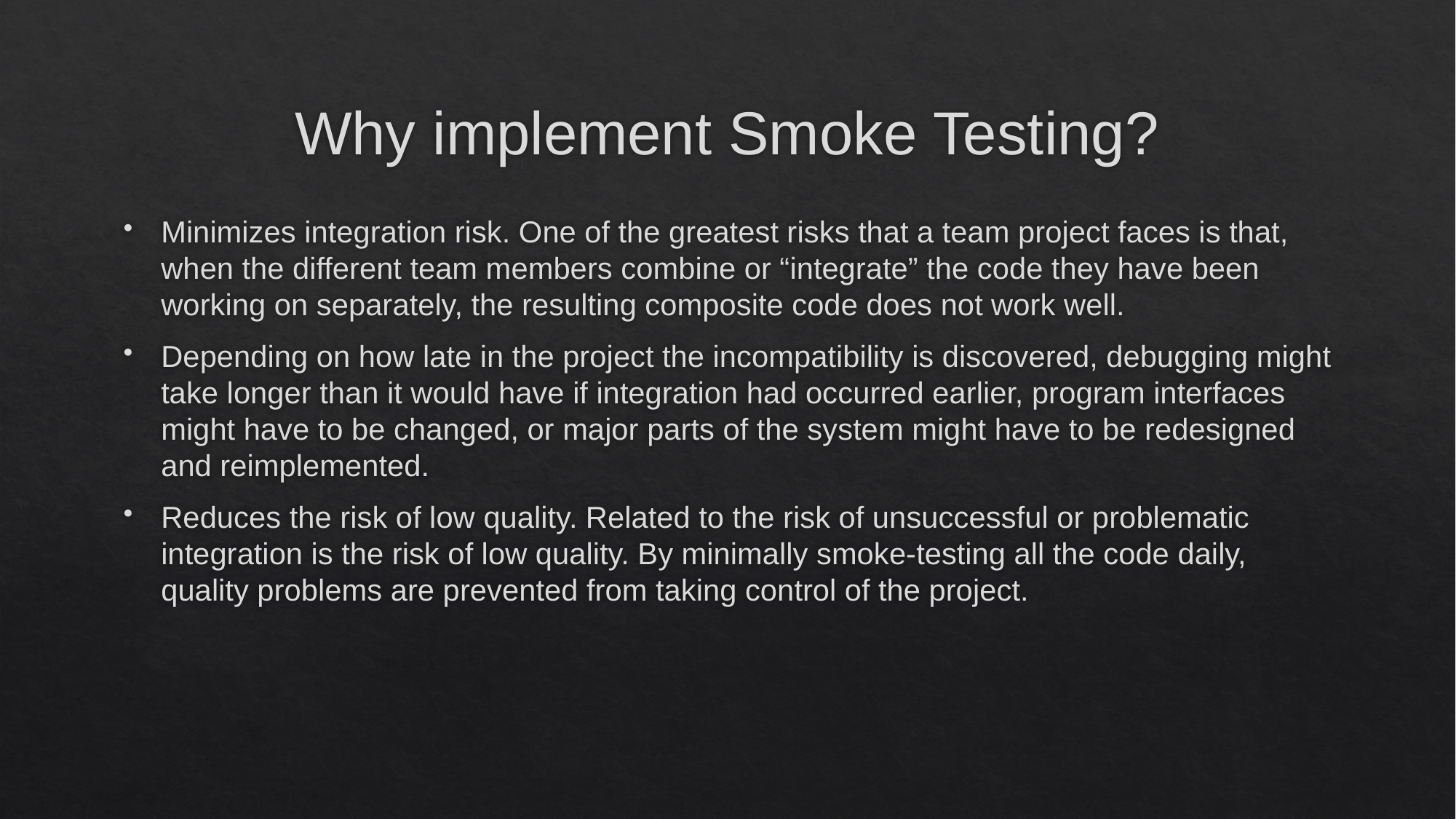

# Why implement Smoke Testing?
Minimizes integration risk. One of the greatest risks that a team project faces is that, when the different team members combine or “integrate” the code they have been working on separately, the resulting composite code does not work well.
Depending on how late in the project the incompatibility is discovered, debugging might take longer than it would have if integration had occurred earlier, program interfaces might have to be changed, or major parts of the system might have to be redesigned and reimplemented.
Reduces the risk of low quality. Related to the risk of unsuccessful or problematic integration is the risk of low quality. By minimally smoke-testing all the code daily, quality problems are prevented from taking control of the project.